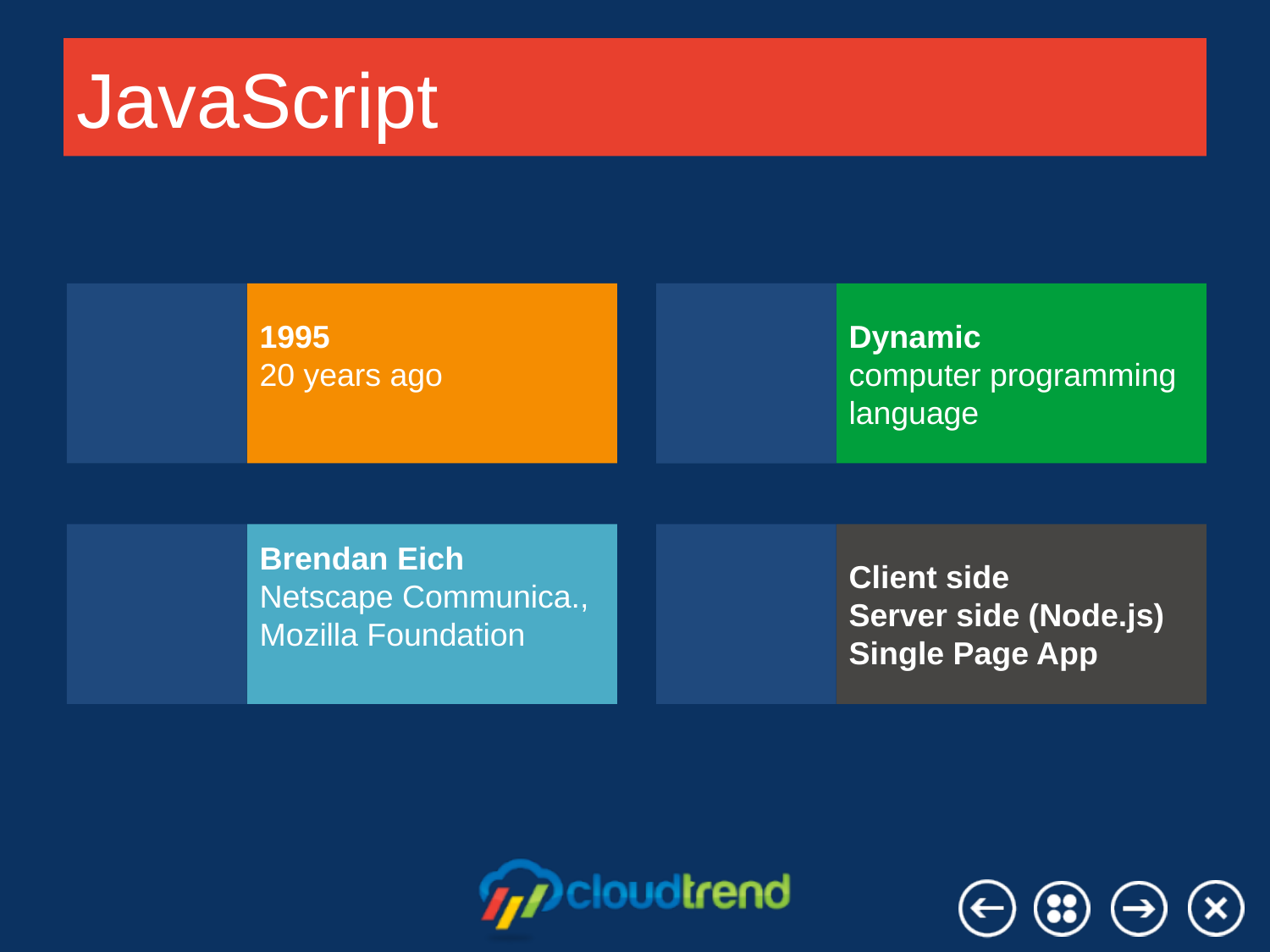

# JavaScript

1995
20 years ago

Dynamic
computer programming language

Brendan Eich
Netscape Communica.,
Mozilla Foundation

Client side
Server side (Node.js)
Single Page App